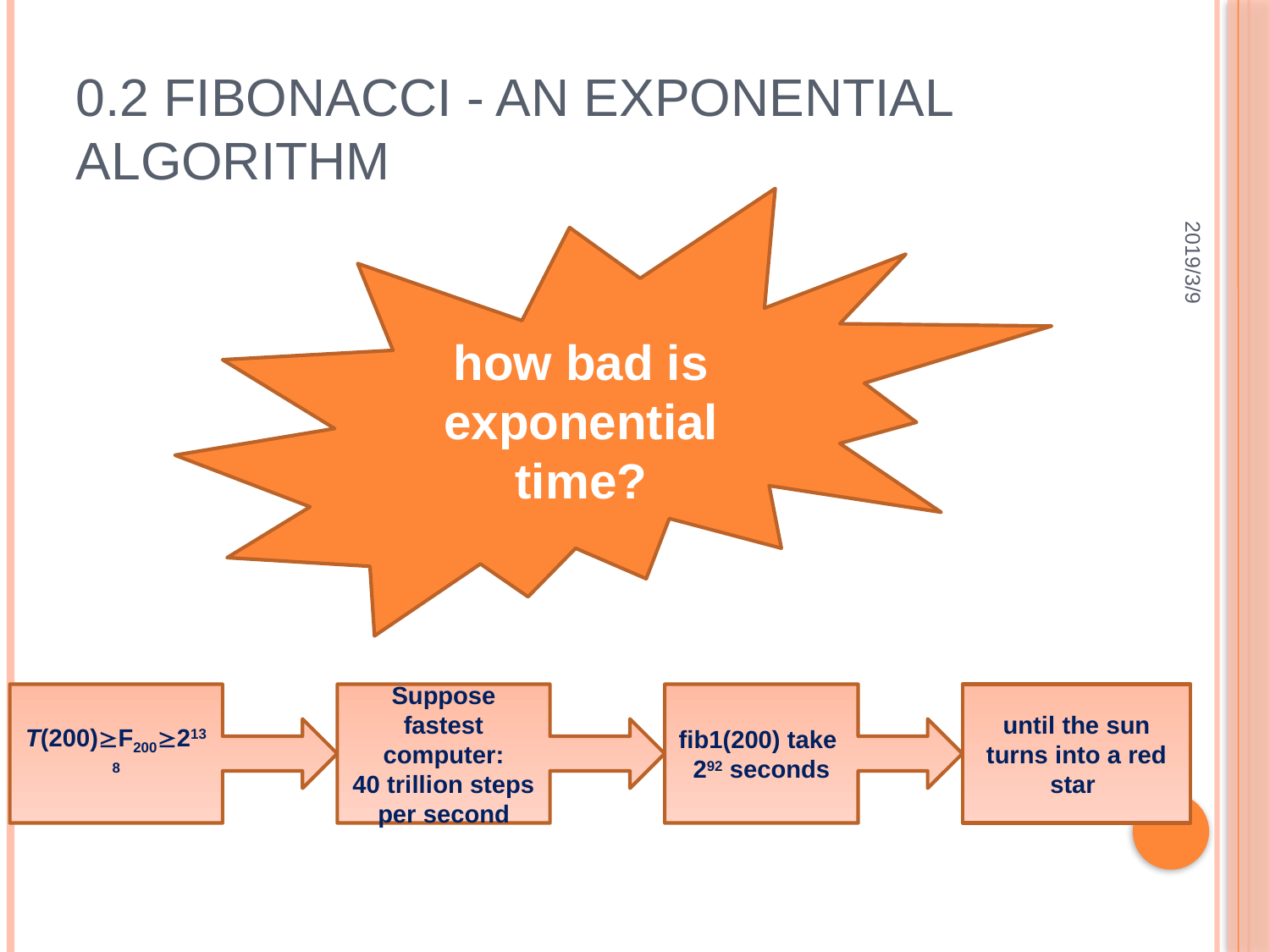

# 0.2 Fibonacci - An exponential algorithm
2019/3/9
how bad is exponential time?
T(200)≥F200≥2138
Suppose fastest computer:
40 trillion steps per second
fib1(200) take  292 seconds
until the sun turns into a red star